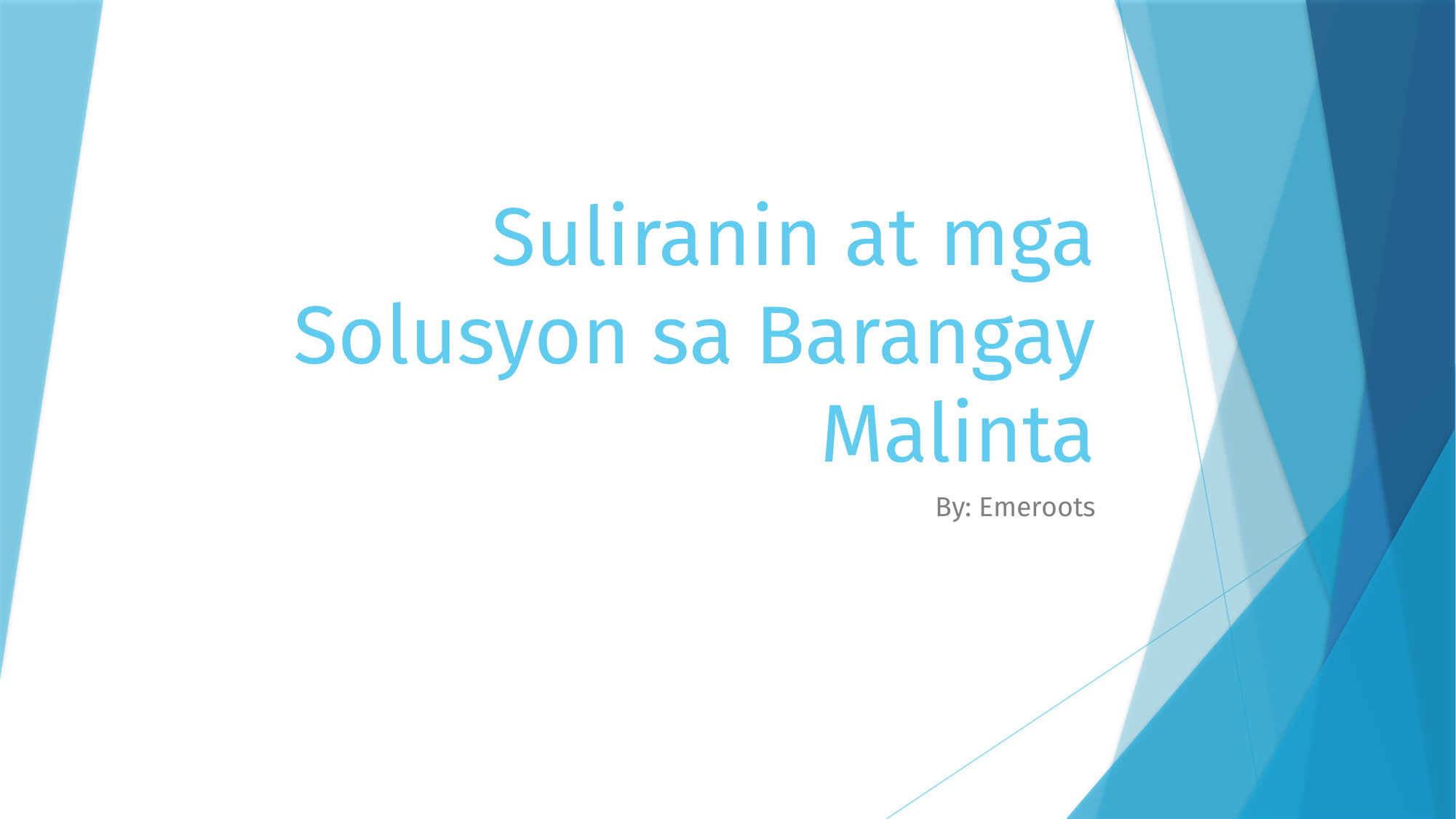

# Suliranin at mga Solusyon sa Barangay Malinta
By: Emeroots